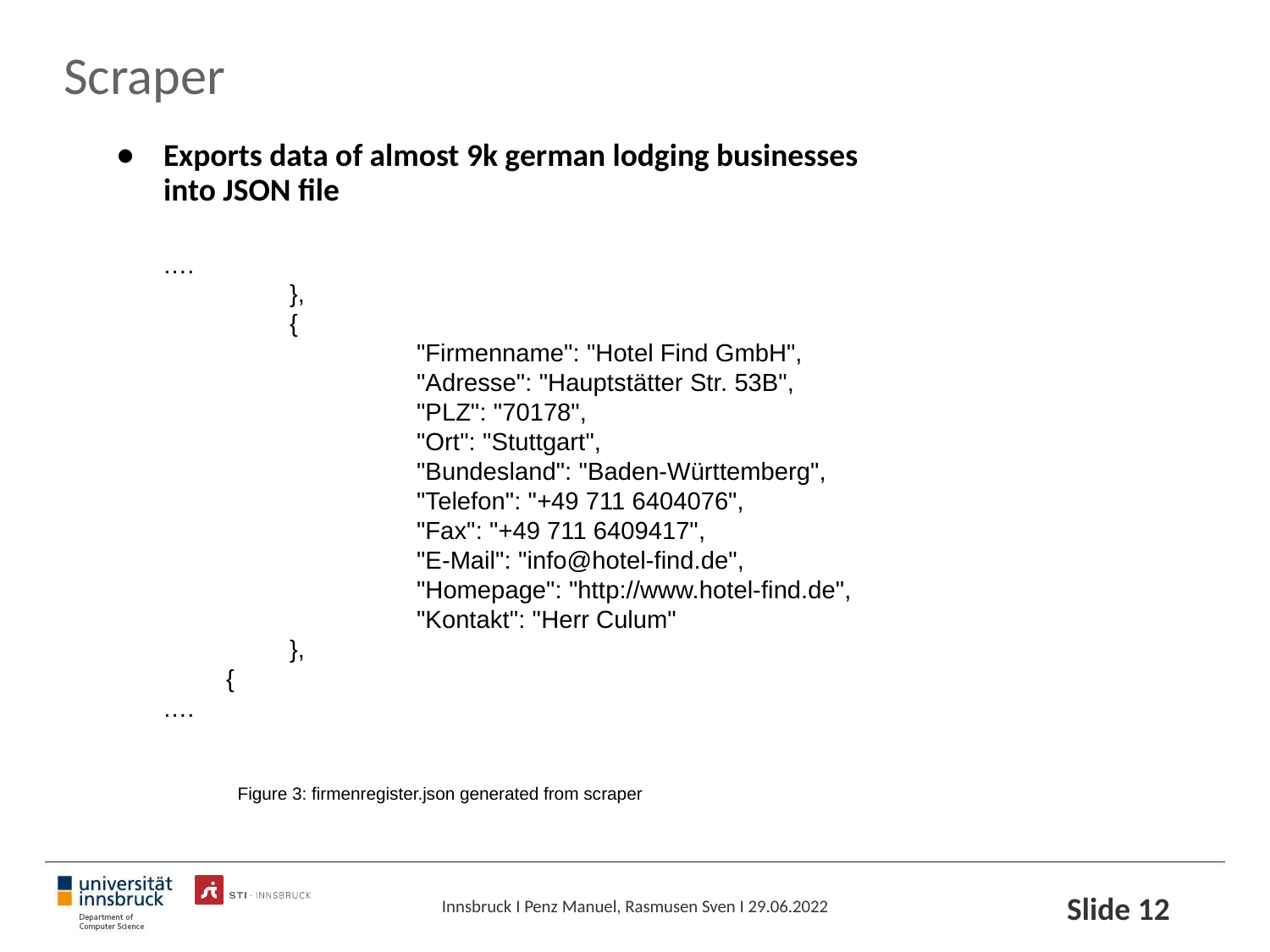

# Scraper

Exports data of almost 9k german lodging businesses
into JSON file
….
	},
	{
		"Firmenname": "Hotel Find GmbH",
		"Adresse": "Hauptstätter Str. 53B",
		"PLZ": "70178",
		"Ort": "Stuttgart",
		"Bundesland": "Baden-Württemberg",
		"Telefon": "+49 711 6404076",
		"Fax": "+49 711 6409417",
		"E-Mail": "info@hotel-find.de",
		"Homepage": "http://www.hotel-find.de",
		"Kontakt": "Herr Culum"
	},
{
….

Figure 3: firmenregister.json generated from scraper
Slide 12
Innsbruck I Penz Manuel, Rasmusen Sven I 29.06.2022